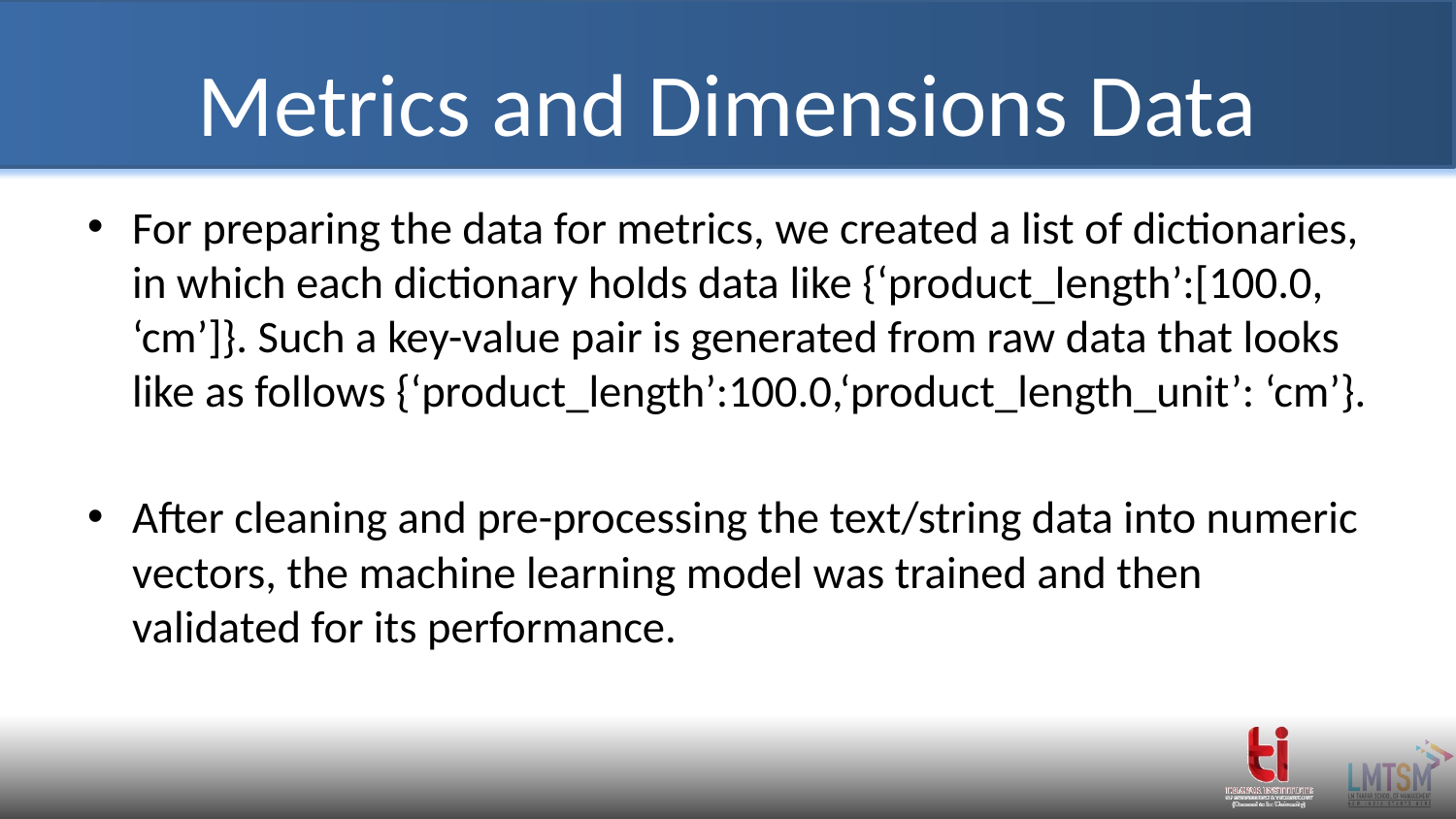

# Metrics and Dimensions Data
For preparing the data for metrics, we created a list of dictionaries, in which each dictionary holds data like {‘product_length’:[100.0, ‘cm’]}. Such a key-value pair is generated from raw data that looks like as follows {‘product_length’:100.0,‘product_length_unit’: ‘cm’}.

After cleaning and pre-processing the text/string data into numeric vectors, the machine learning model was trained and then validated for its performance.